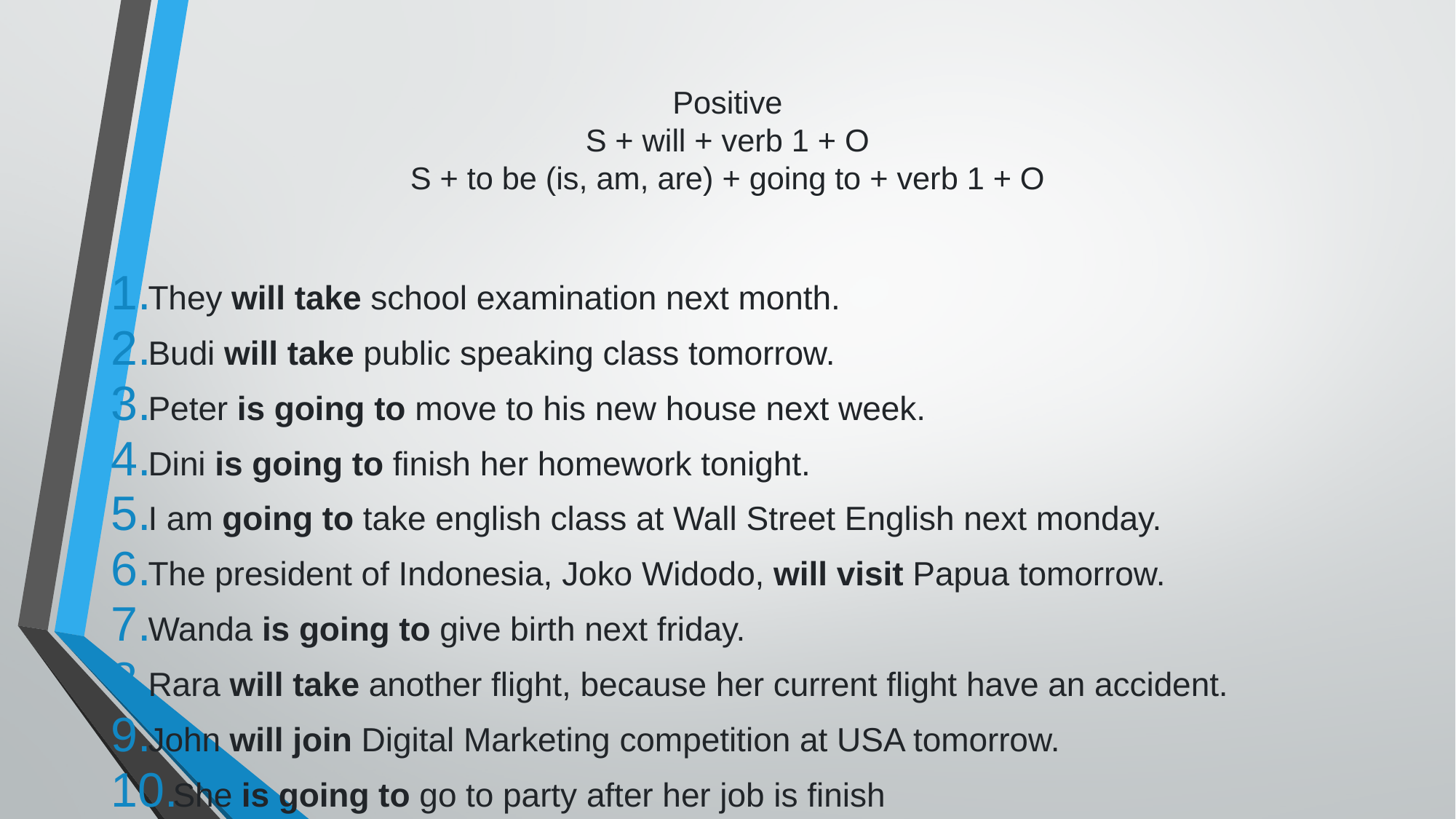

# Positive S + will + verb 1 + O S + to be (is, am, are) + going to + verb 1 + O
They will take school examination next month.
Budi will take public speaking class tomorrow.
Peter is going to move to his new house next week.
Dini is going to finish her homework tonight.
I am going to take english class at Wall Street English next monday.
The president of Indonesia, Joko Widodo, will visit Papua tomorrow.
Wanda is going to give birth next friday.
Rara will take another flight, because her current flight have an accident.
John will join Digital Marketing competition at USA tomorrow.
She is going to go to party after her job is finish